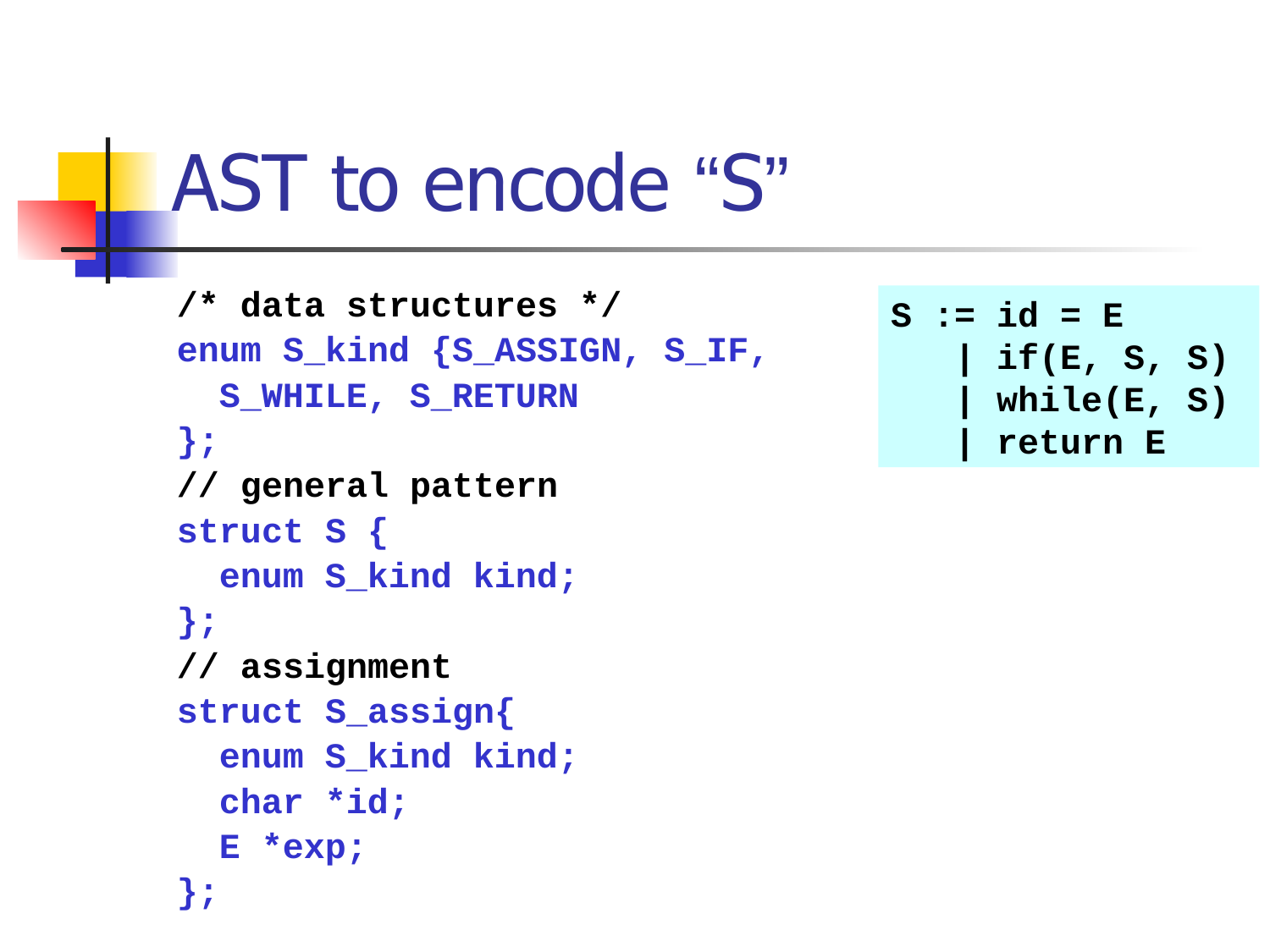

# AST to encode “S”
/* data structures */
enum S_kind {S_ASSIGN, S_IF,
  S_WHILE, S_RETURN
};
// general pattern
struct S {
  enum S_kind kind;
};
// assignment
struct S_assign{
  enum S_kind kind;
  char *id;
  E *exp;
};
S := id = E
   | if(E, S, S)
   | while(E, S)
   | return E